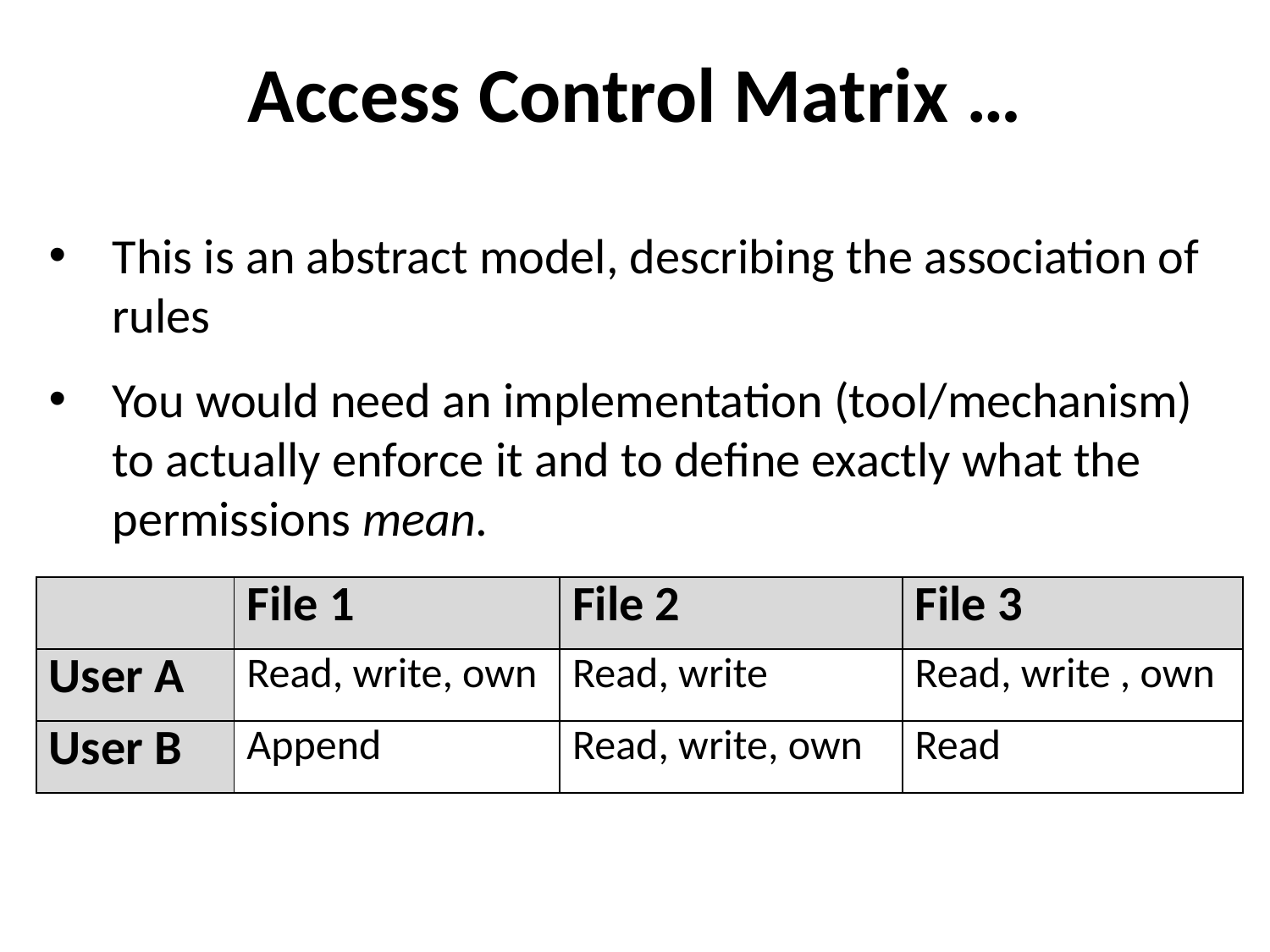

Access Control Matrix …

This is an abstract model, describing the association of rules

You would need an implementation (tool/mechanism) to actually enforce it and to define exactly what the permissions mean.
|  | File 1 | File 2 | File 3 |
| --- | --- | --- | --- |
| User A | Read, write, own | Read, write | Read, write , own |
| User B | Append | Read, write, own | Read |